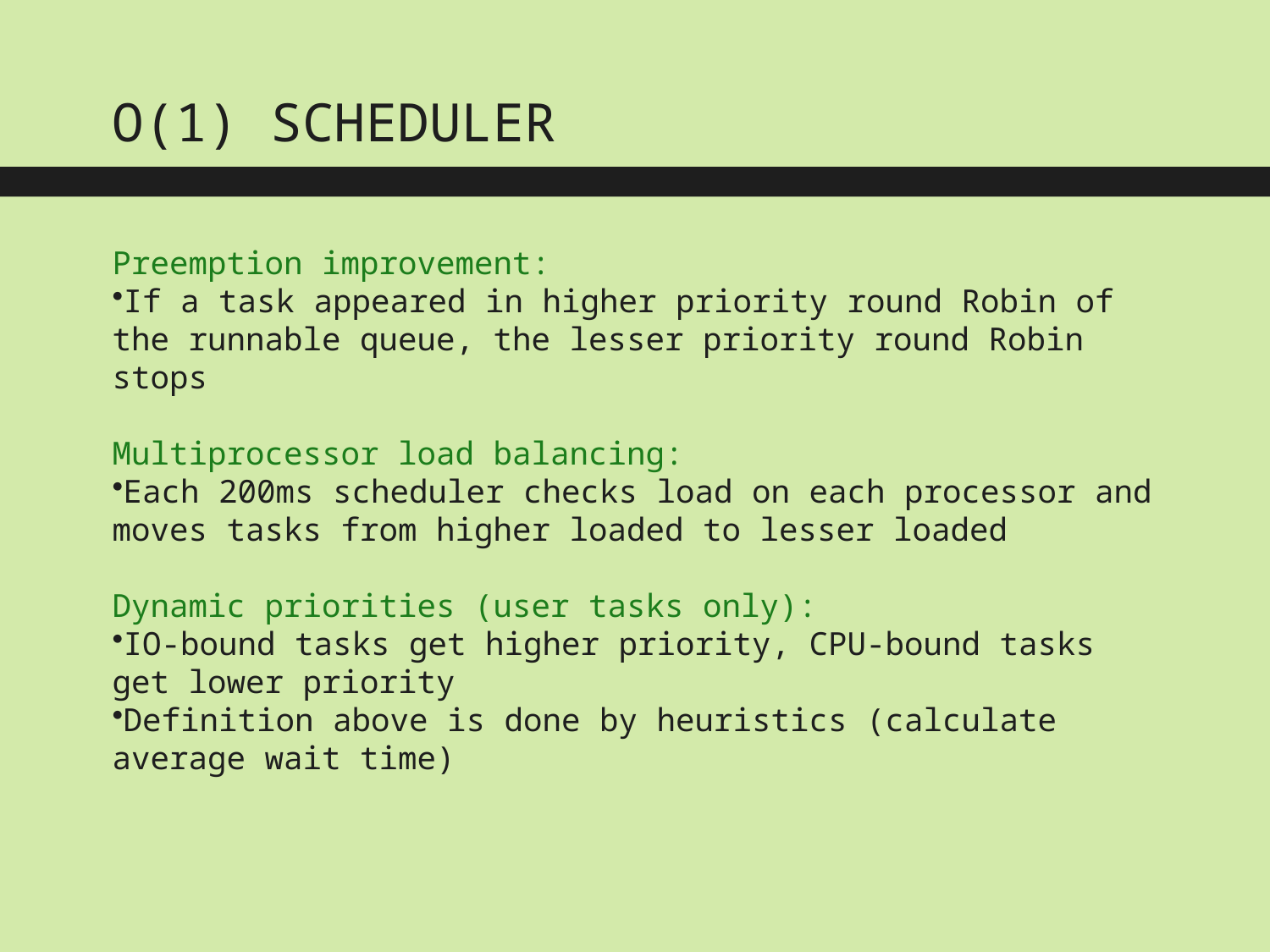

O(1) SCHEDULER

Preemption improvement:
If a task appeared in higher priority round Robin of the runnable queue, the lesser priority round Robin stops

Multiprocessor load balancing:
Each 200ms scheduler checks load on each processor and moves tasks from higher loaded to lesser loaded

Dynamic priorities (user tasks only):
IO-bound tasks get higher priority, CPU-bound tasks get lower priority
Definition above is done by heuristics (calculate average wait time)